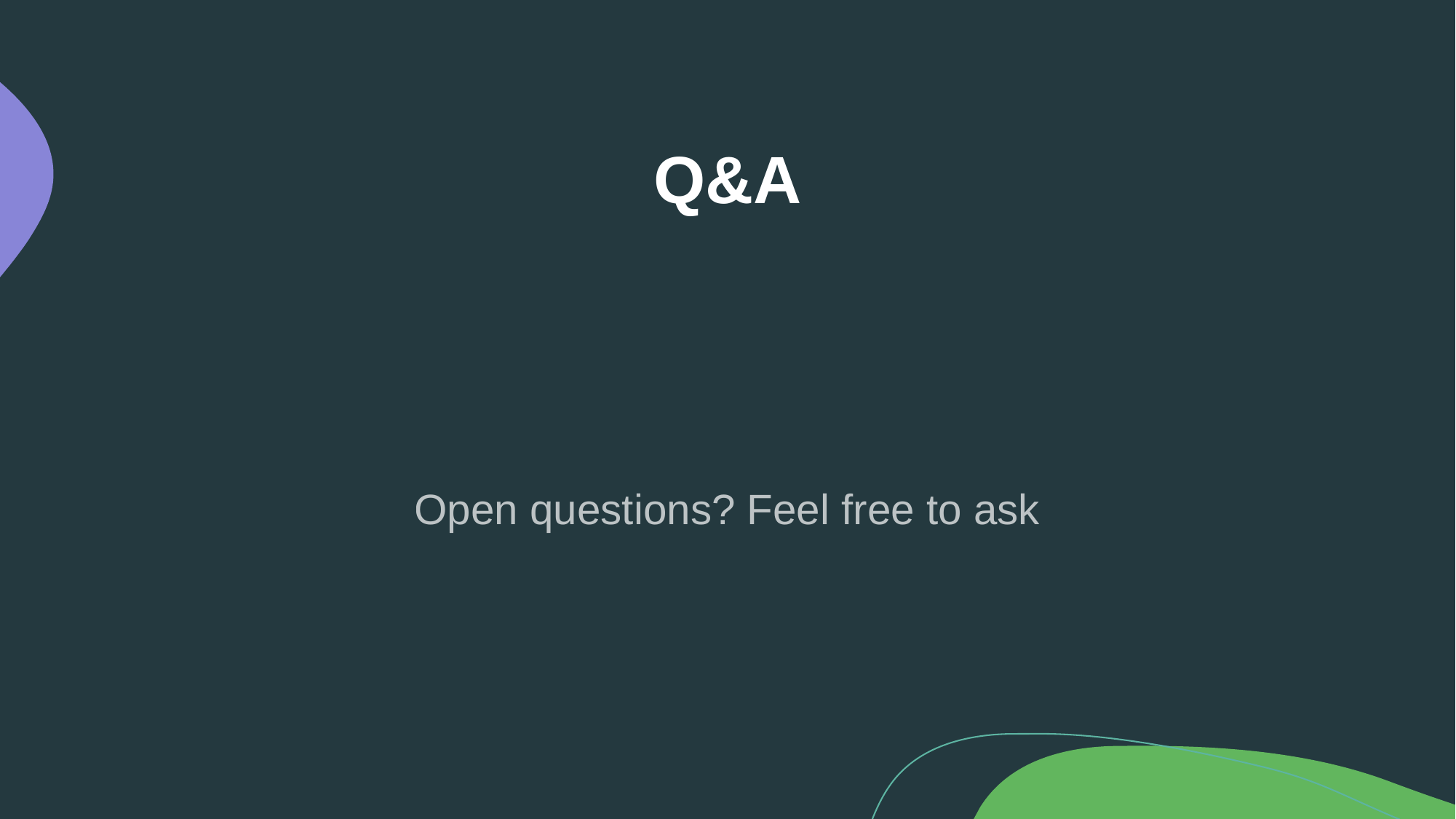

# Q&A
Open questions? Feel free to ask